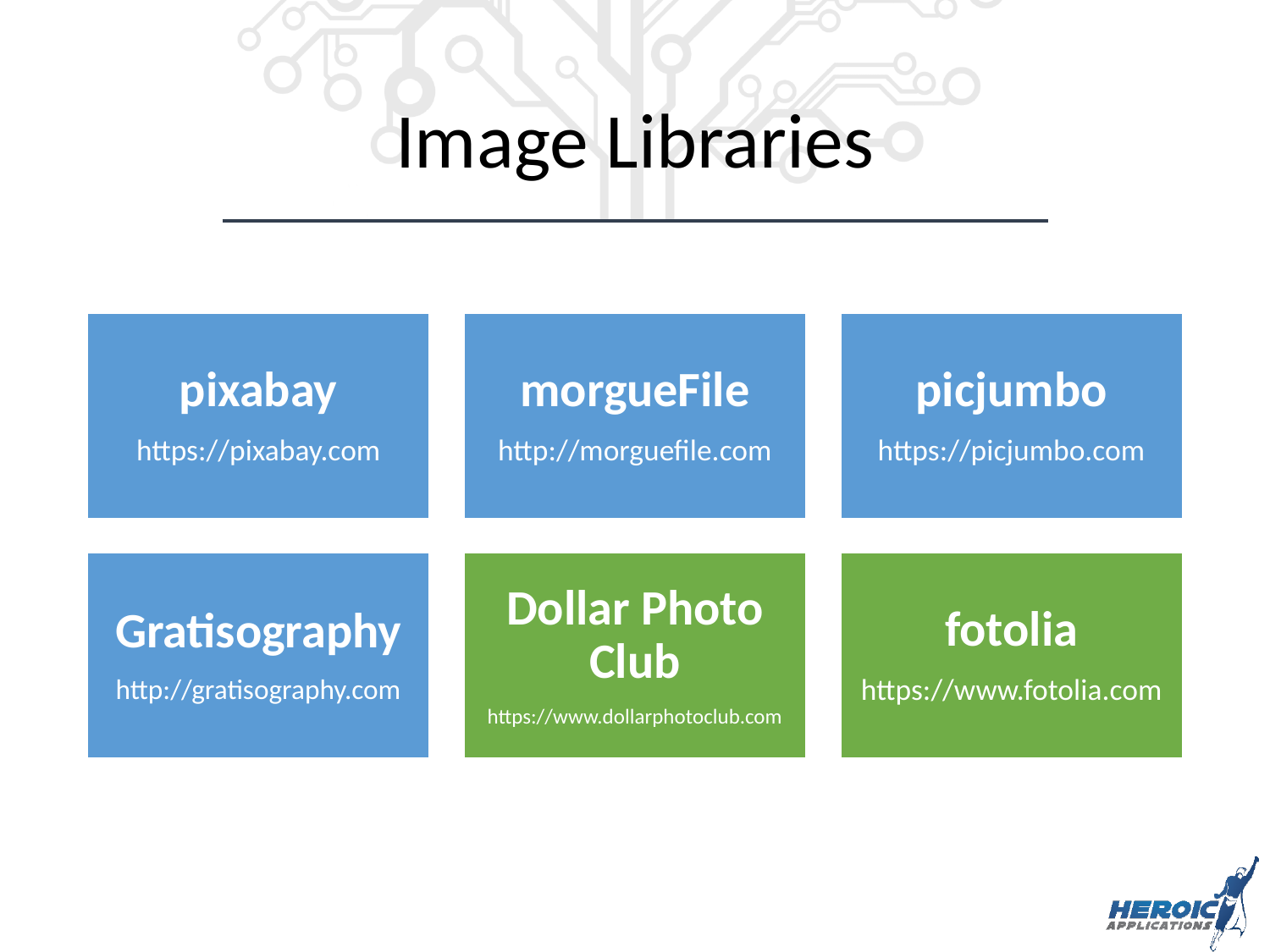

# Image Libraries
pixabay
https://pixabay.com
morgueFile
http://morguefile.com
picjumbo
https://picjumbo.com
Gratisography
http://gratisography.com
Dollar Photo Club
https://www.dollarphotoclub.com
fotolia
https://www.fotolia.com